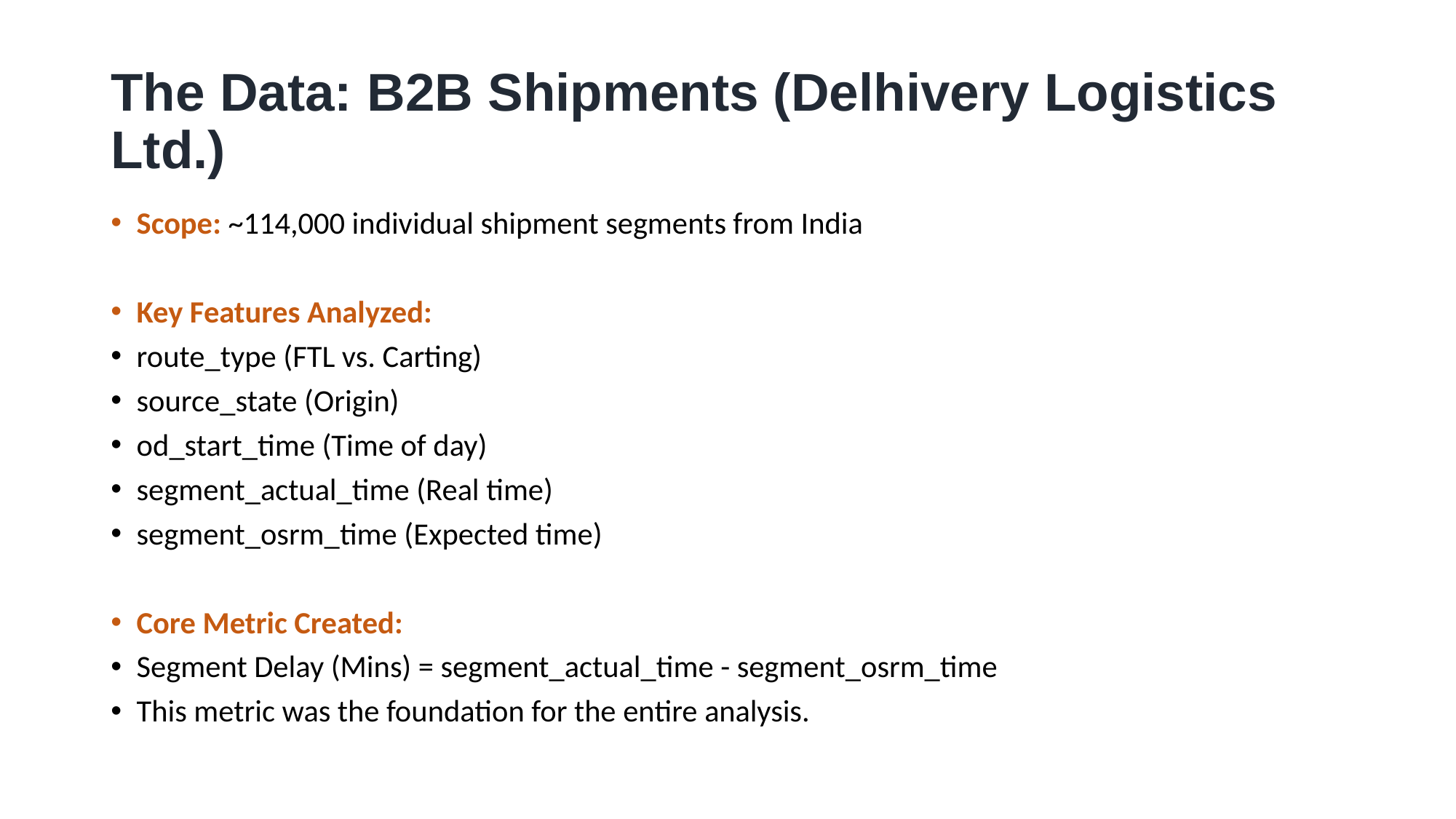

# The Data: B2B Shipments (Delhivery Logistics Ltd.)
Scope: ~114,000 individual shipment segments from India

Key Features Analyzed:
route_type (FTL vs. Carting)
source_state (Origin)
od_start_time (Time of day)
segment_actual_time (Real time)
segment_osrm_time (Expected time)

Core Metric Created:
Segment Delay (Mins) = segment_actual_time - segment_osrm_time
This metric was the foundation for the entire analysis.